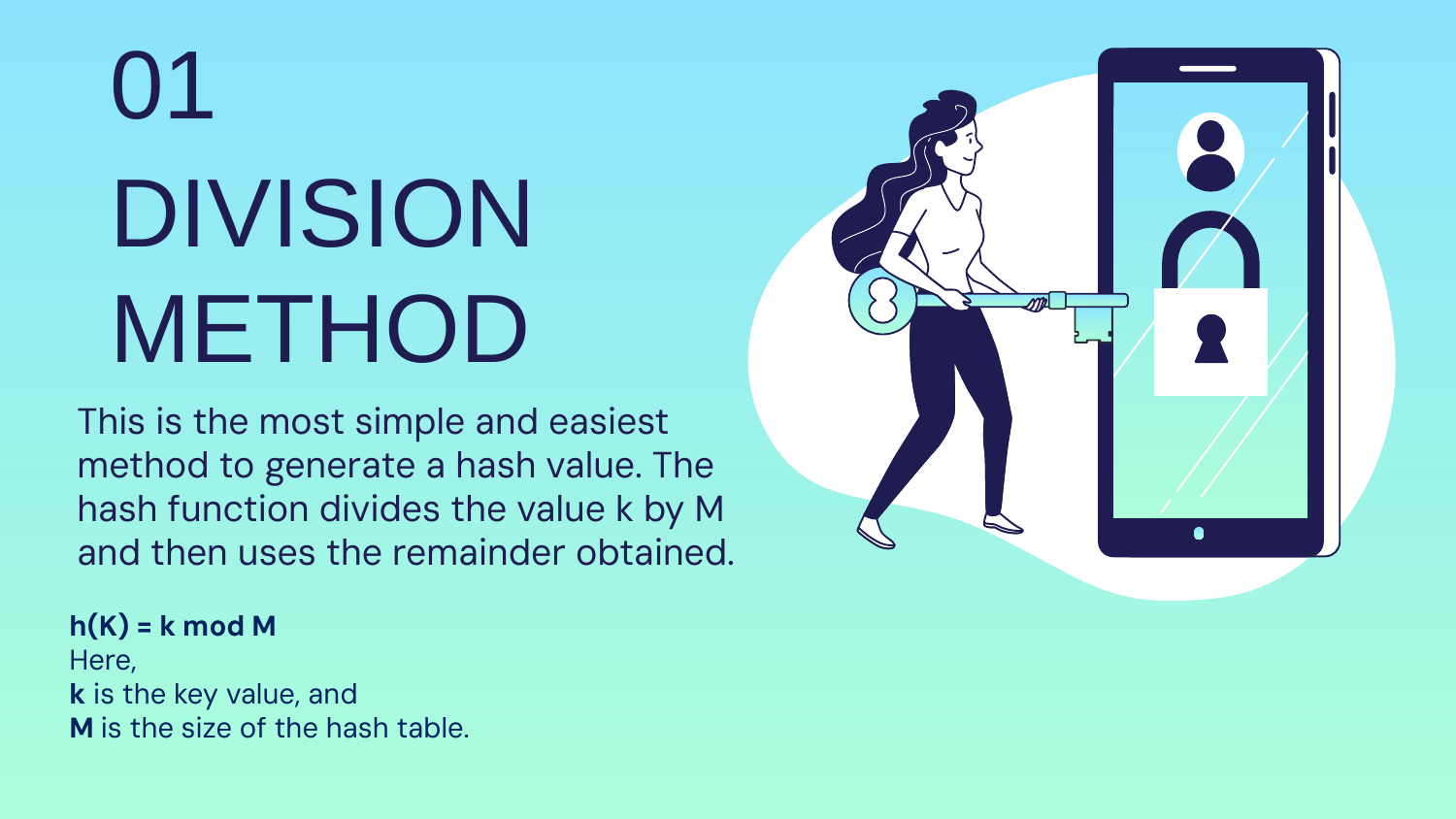

01

# DIVISION METHOD
This is the most simple and easiest method to generate a hash value. The hash function divides the value k by M and then uses the remainder obtained.
h(K) = k mod M
Here,
k is the key value, and 
M is the size of the hash table.